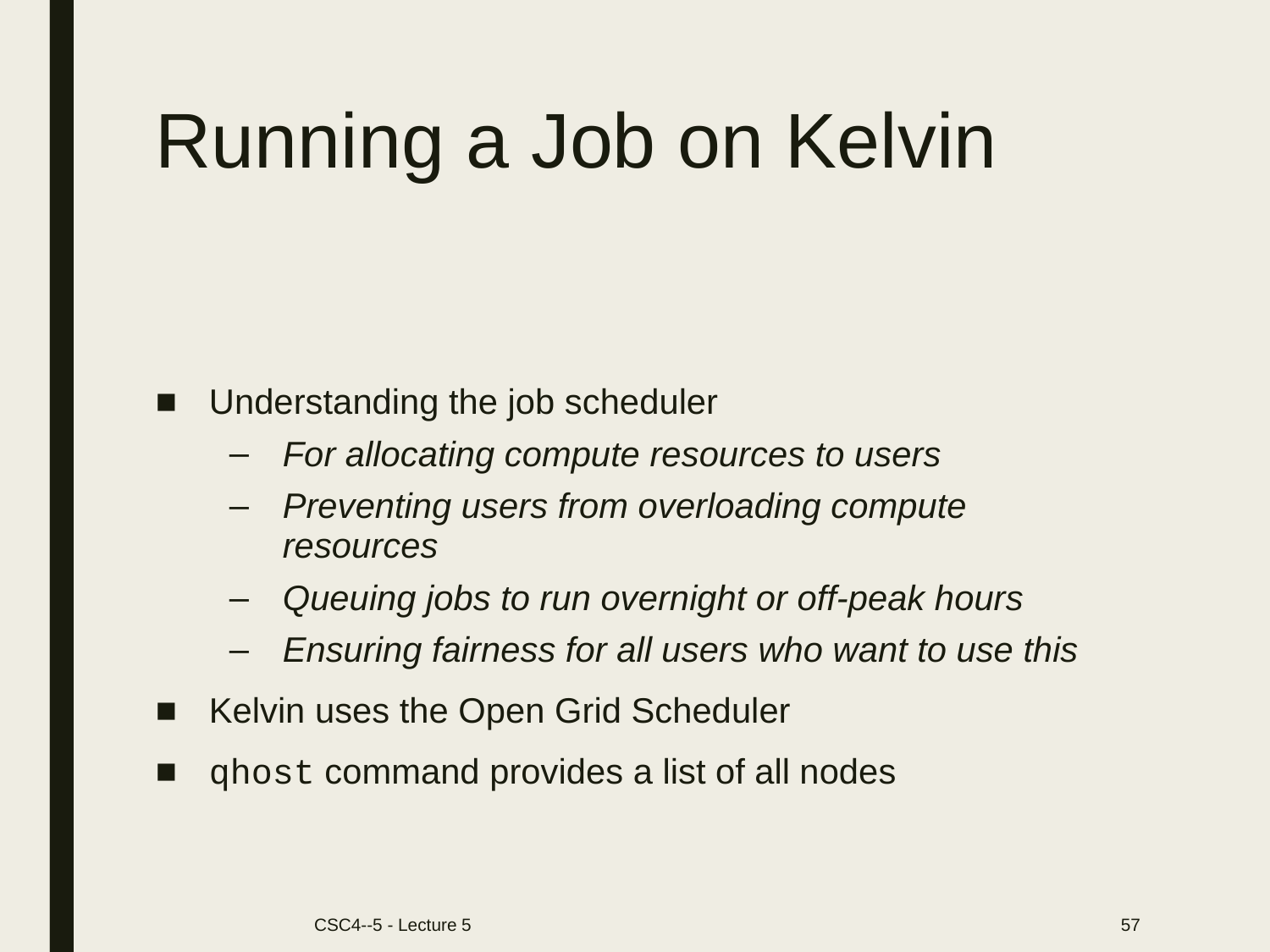

# Running a Job on Kelvin
Understanding the job scheduler
For allocating compute resources to users
Preventing users from overloading compute resources
Queuing jobs to run overnight or off-peak hours
Ensuring fairness for all users who want to use this
Kelvin uses the Open Grid Scheduler
qhost command provides a list of all nodes
CSC4--5 - Lecture 5
57